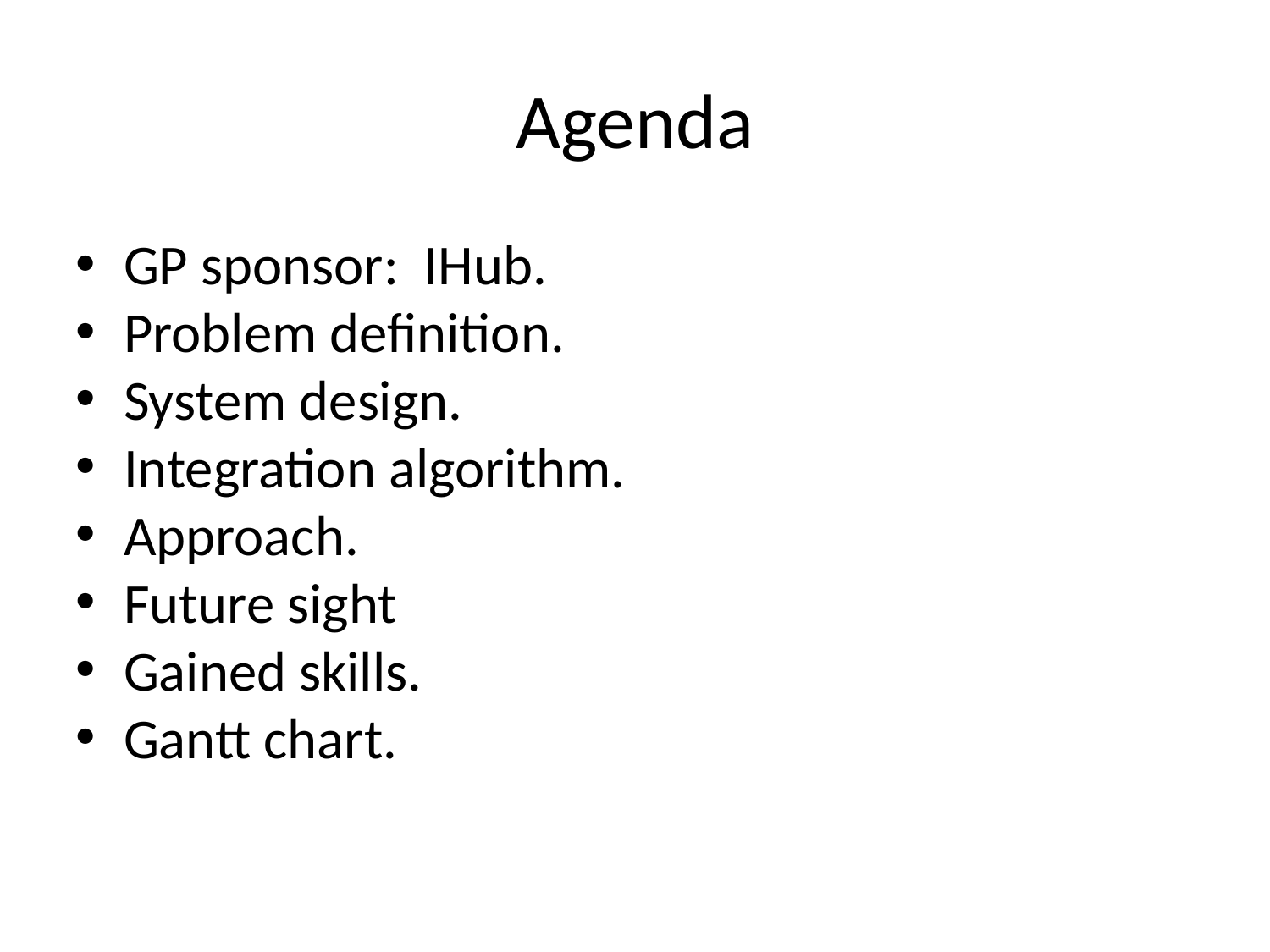

Agenda
GP sponsor:  IHub.
Problem definition.
System design.
Integration algorithm.
Approach.
Future sight
Gained skills.
Gantt chart.